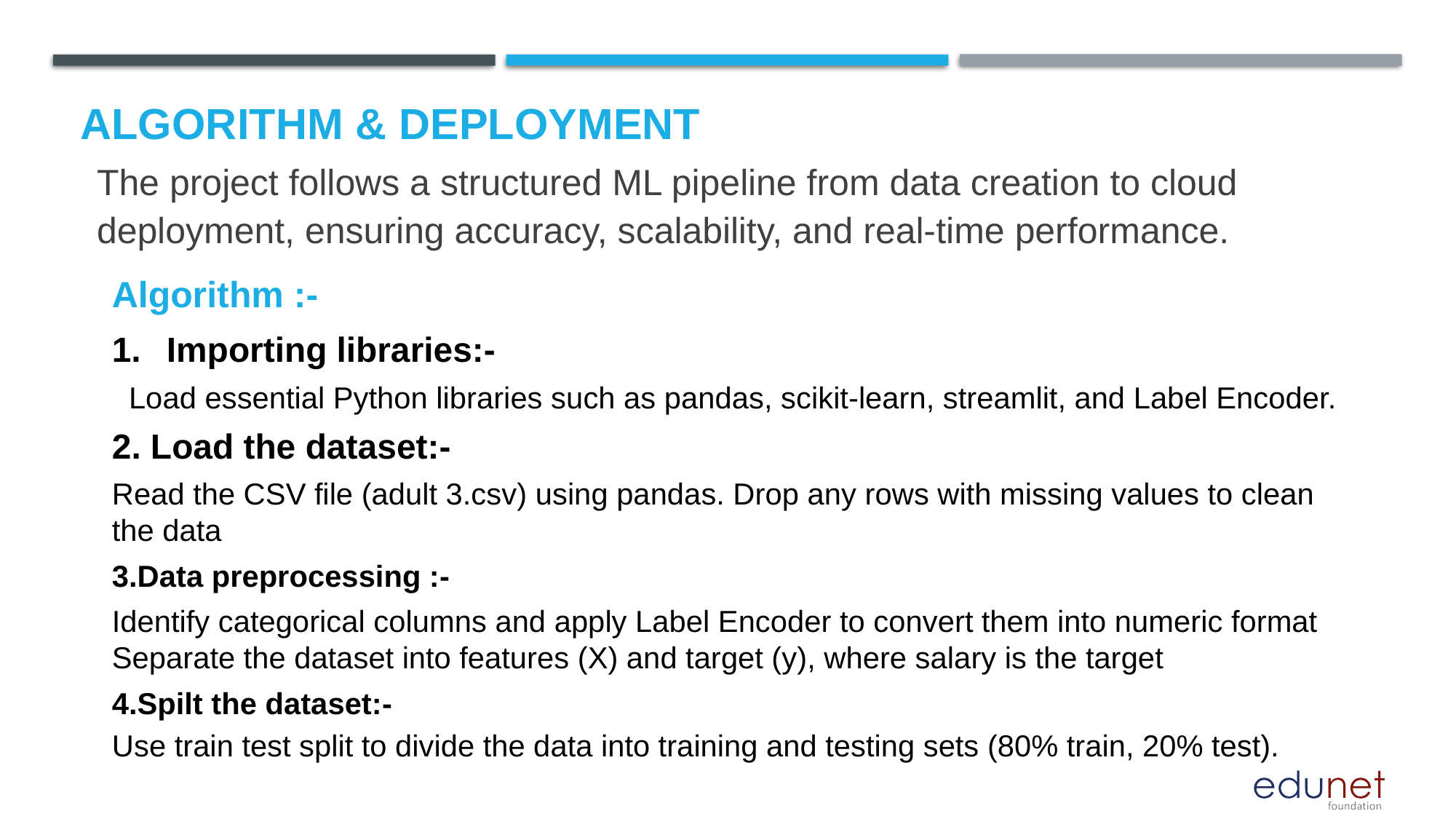

# Algorithm & Deployment
The project follows a structured ML pipeline from data creation to cloud deployment, ensuring accuracy, scalability, and real-time performance.
Algorithm :-
Importing libraries:-
  Load essential Python libraries such as pandas, scikit-learn, streamlit, and Label Encoder.
2. Load the dataset:-
Read the CSV file (adult 3.csv) using pandas. Drop any rows with missing values to clean the data
3.Data preprocessing :-
Identify categorical columns and apply Label Encoder to convert them into numeric format Separate the dataset into features (X) and target (y), where salary is the target
4.Spilt the dataset:-
Use train test split to divide the data into training and testing sets (80% train, 20% test).